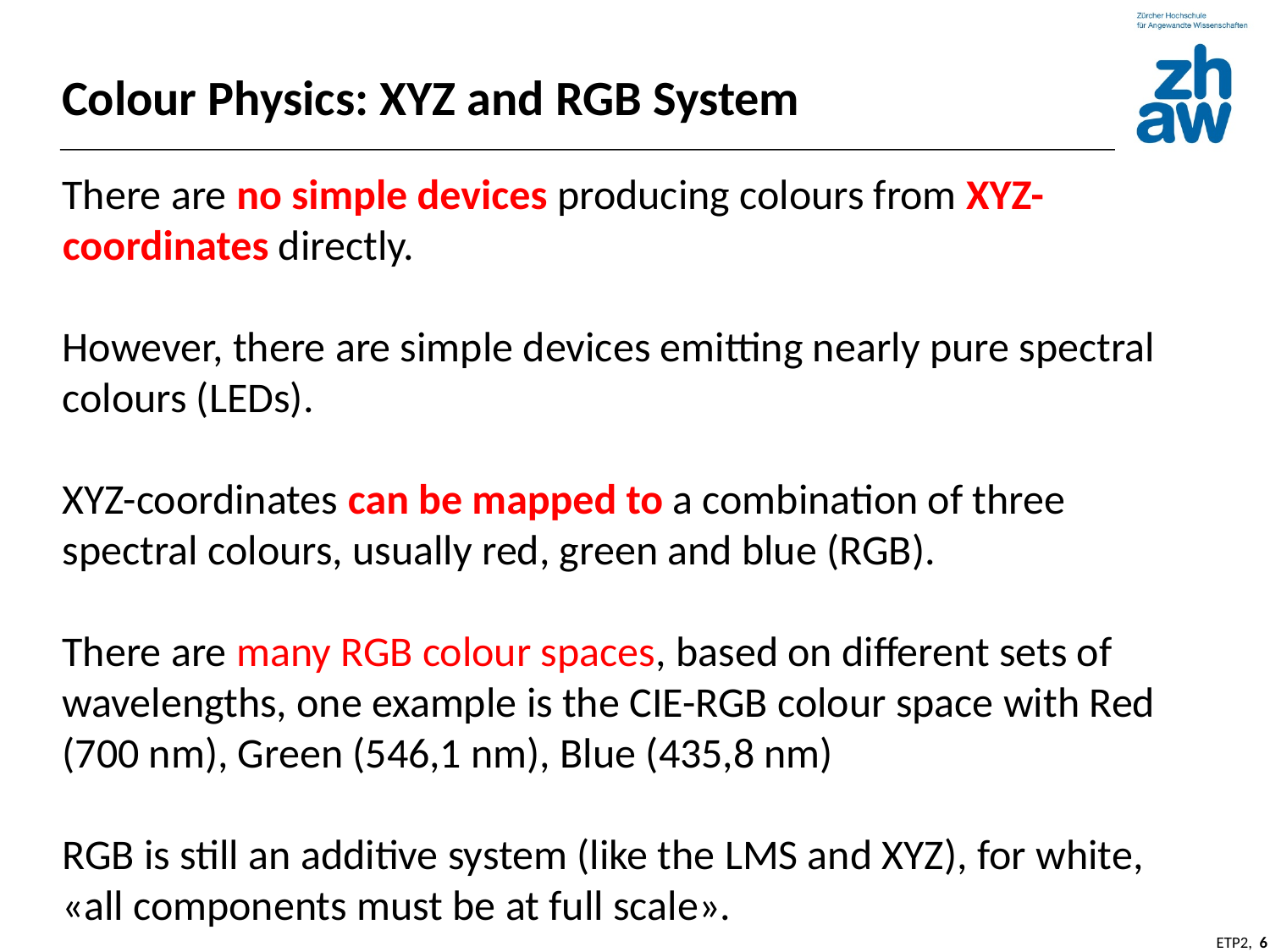

Colour Physics: XYZ and RGB System
There are no simple devices producing colours from XYZ-coordinates directly.

However, there are simple devices emitting nearly pure spectral colours (LEDs).

XYZ-coordinates can be mapped to a combination of three spectral colours, usually red, green and blue (RGB).

There are many RGB colour spaces, based on different sets of wavelengths, one example is the CIE-RGB colour space with Red (700 nm), Green (546,1 nm), Blue (435,8 nm)

RGB is still an additive system (like the LMS and XYZ), for white, «all components must be at full scale».